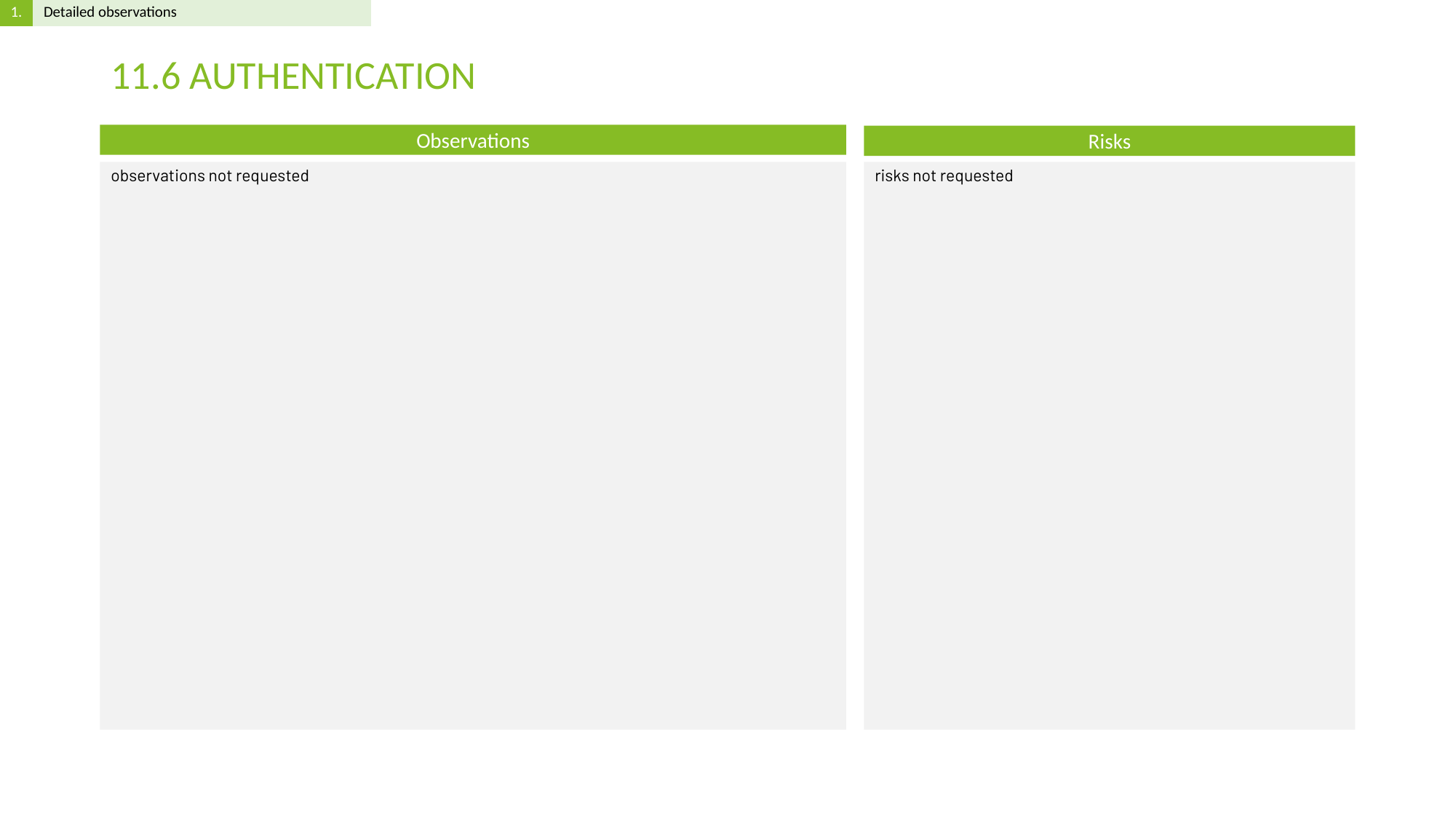

# 11.6 AUTHENTICATION
observations not requested
risks not requested